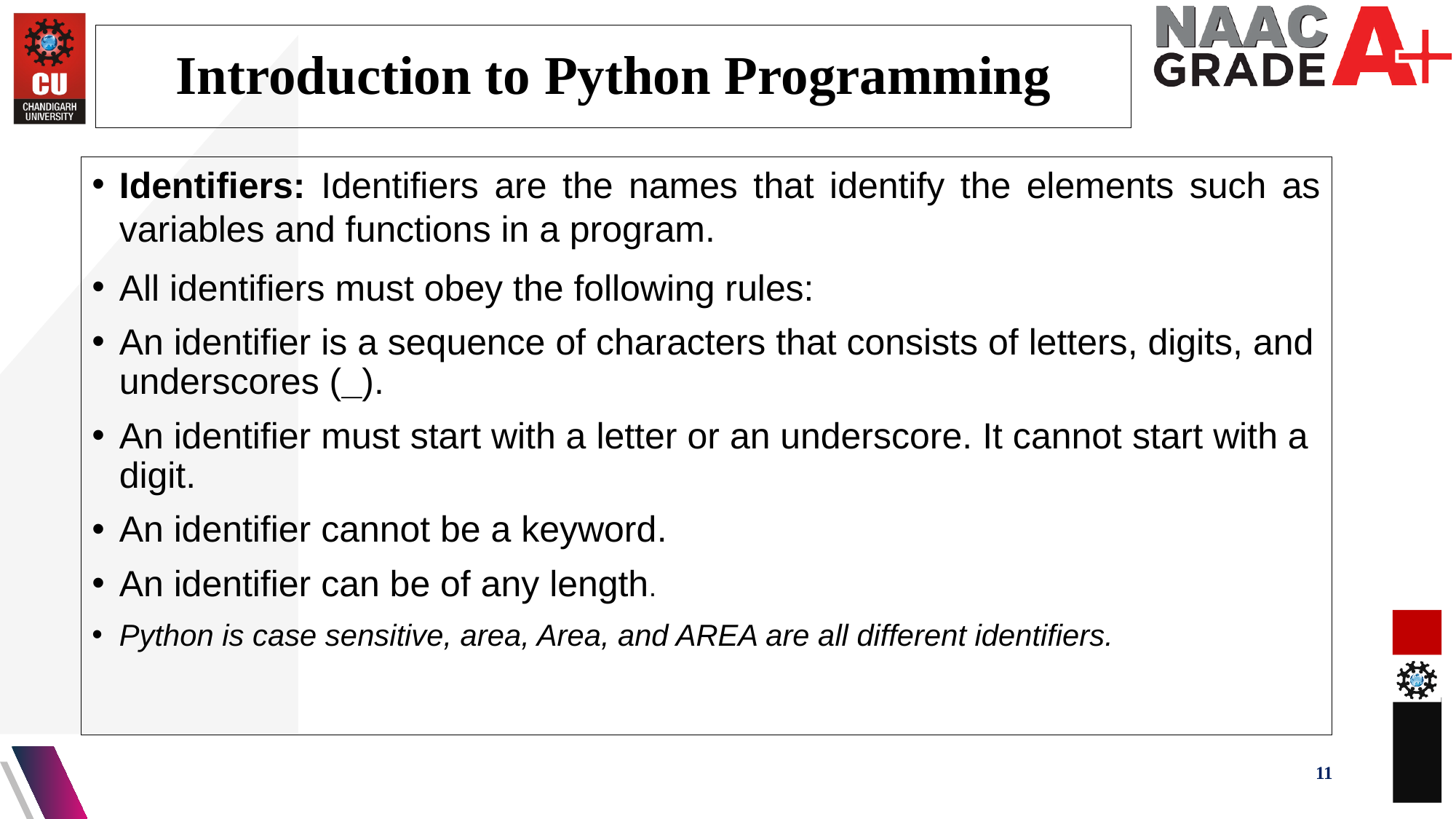

Introduction to Python Programming
Identifiers: Identifiers are the names that identify the elements such as variables and functions in a program.
All identifiers must obey the following rules:
An identifier is a sequence of characters that consists of letters, digits, and underscores (_).
An identifier must start with a letter or an underscore. It cannot start with a digit.
An identifier cannot be a keyword.
An identifier can be of any length.
Python is case sensitive, area, Area, and AREA are all different identifiers.

11